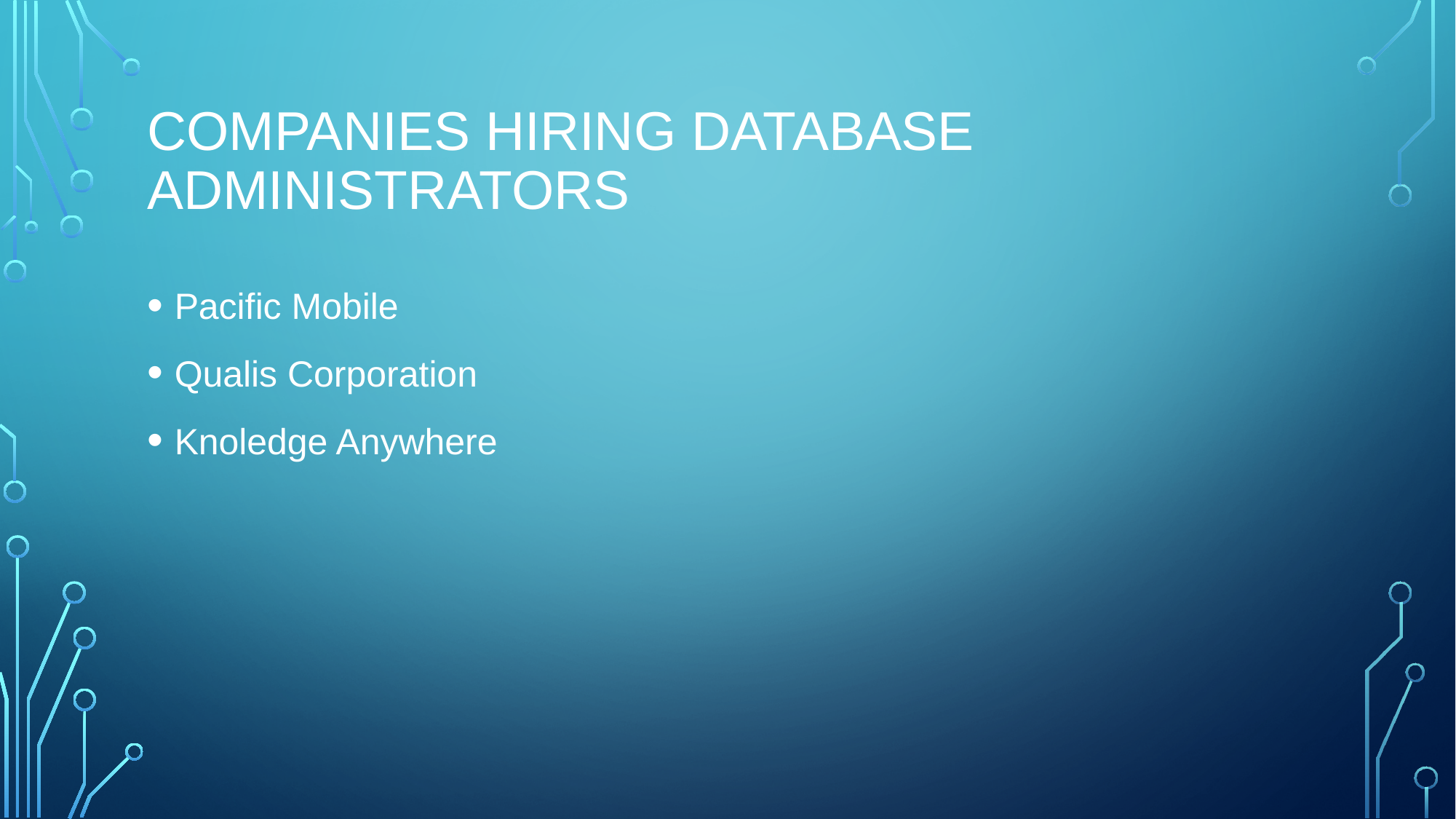

# Companies hiring database administrators
Pacific Mobile
Qualis Corporation
Knoledge Anywhere